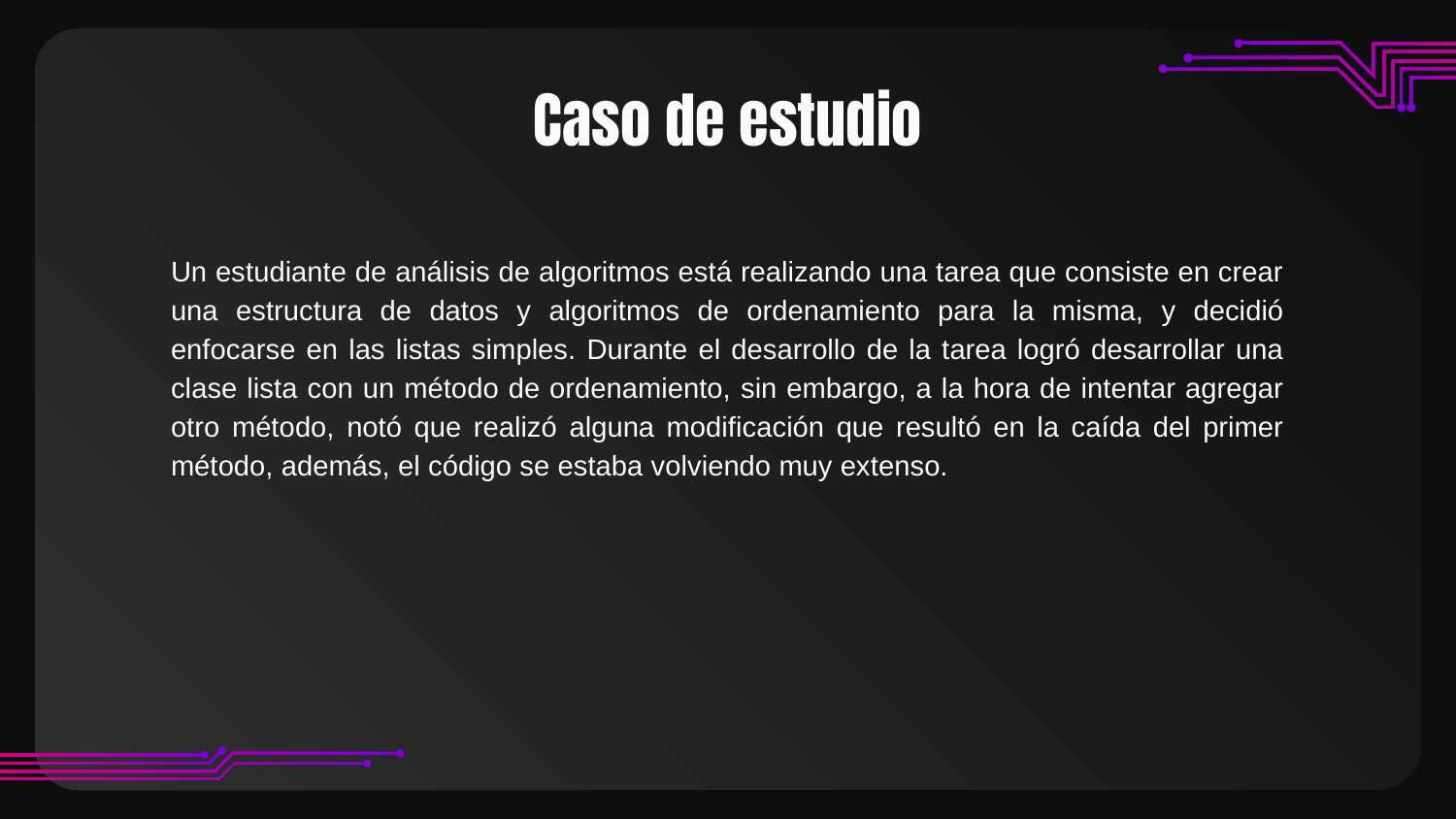

# Caso de estudio
Un estudiante de análisis de algoritmos está realizando una tarea que consiste en crear una estructura de datos y algoritmos de ordenamiento para la misma, y decidió enfocarse en las listas simples. Durante el desarrollo de la tarea logró desarrollar una clase lista con un método de ordenamiento, sin embargo, a la hora de intentar agregar otro método, notó que realizó alguna modificación que resultó en la caída del primer método, además, el código se estaba volviendo muy extenso.